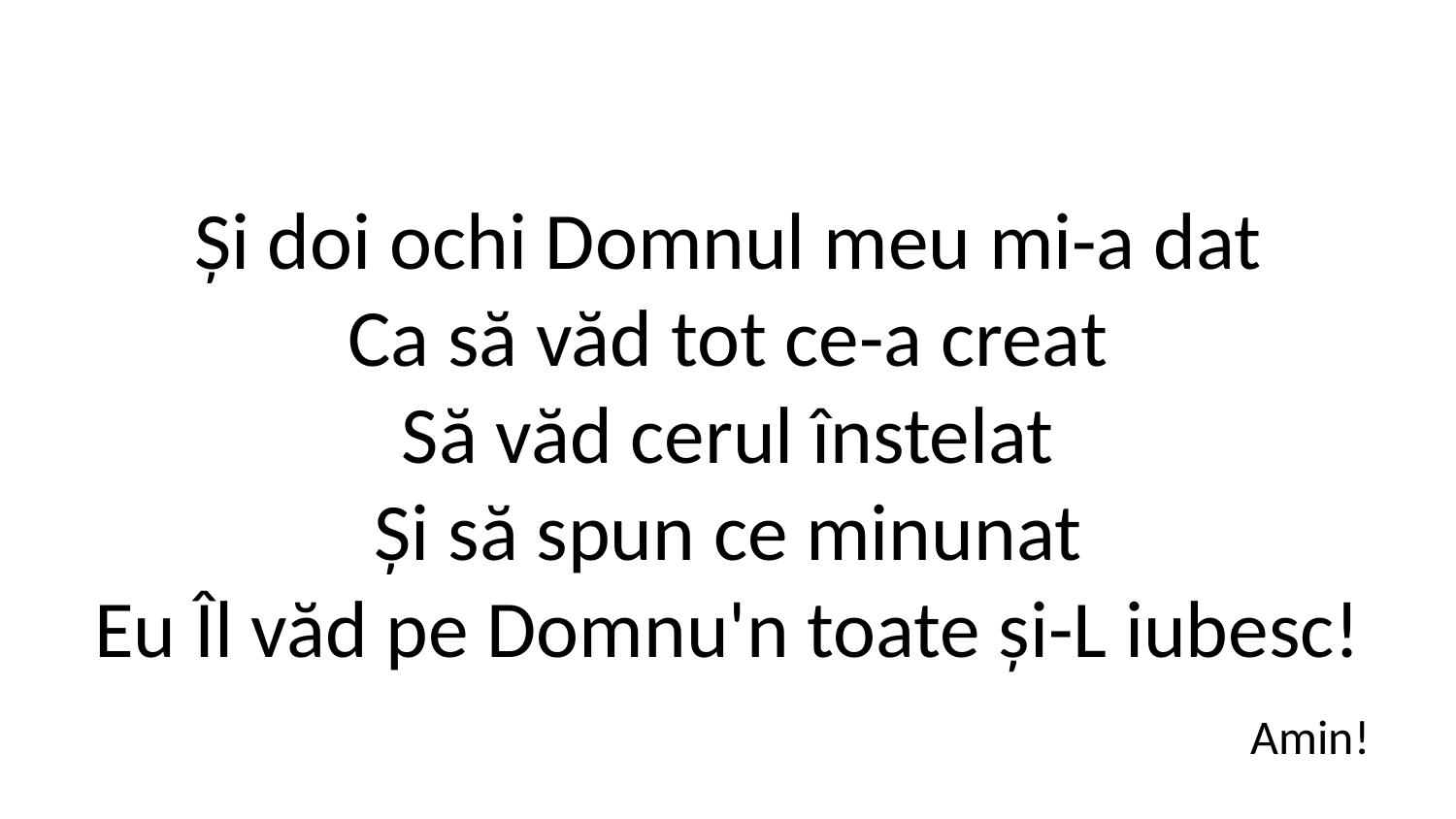

Și doi ochi Domnul meu mi-a dat
Ca să văd tot ce-a creat
Să văd cerul înstelat
Și să spun ce minunat
Eu Îl văd pe Domnu'n toate și-L iubesc!

Amin!